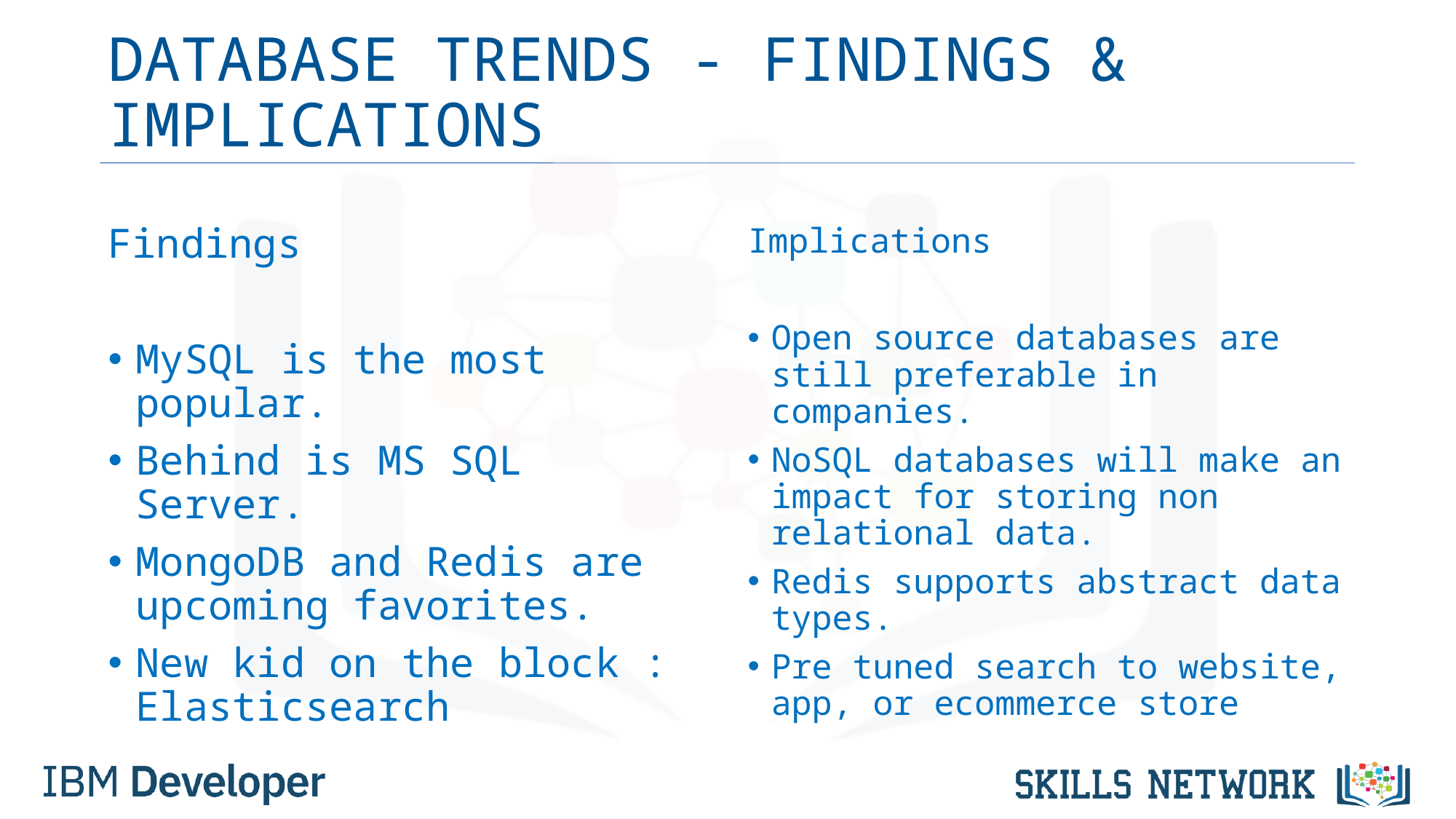

# DATABASE TRENDS - FINDINGS & IMPLICATIONS
Findings

MySQL is the most popular.
Behind is MS SQL Server.
MongoDB and Redis are upcoming favorites.
New kid on the block : Elasticsearch
Implications

Open source databases are still preferable in companies.
NoSQL databases will make an impact for storing non relational data.
Redis supports abstract data types.
Pre tuned search to website, app, or ecommerce store